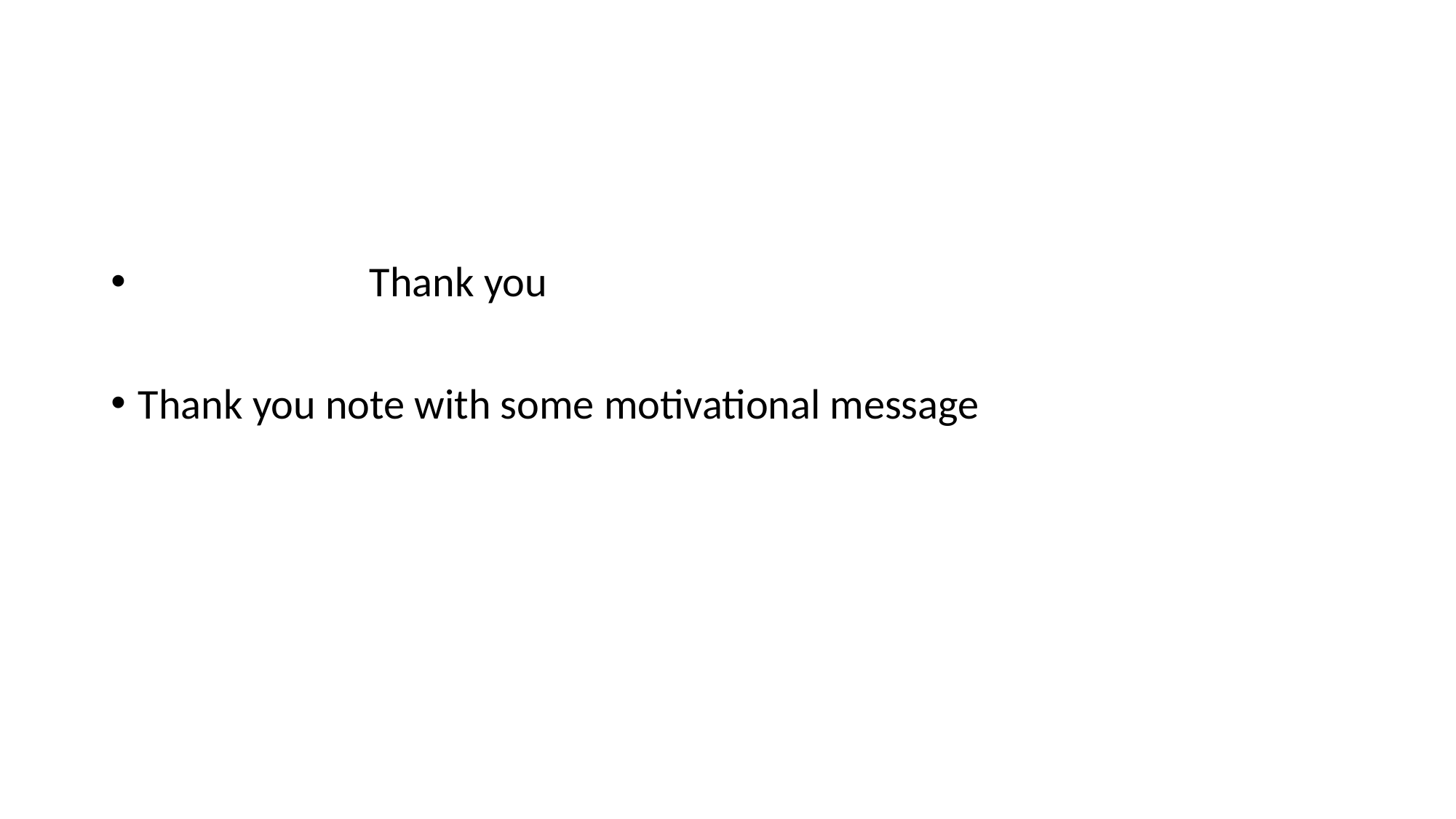

Thank you

Thank you note with some motivational message